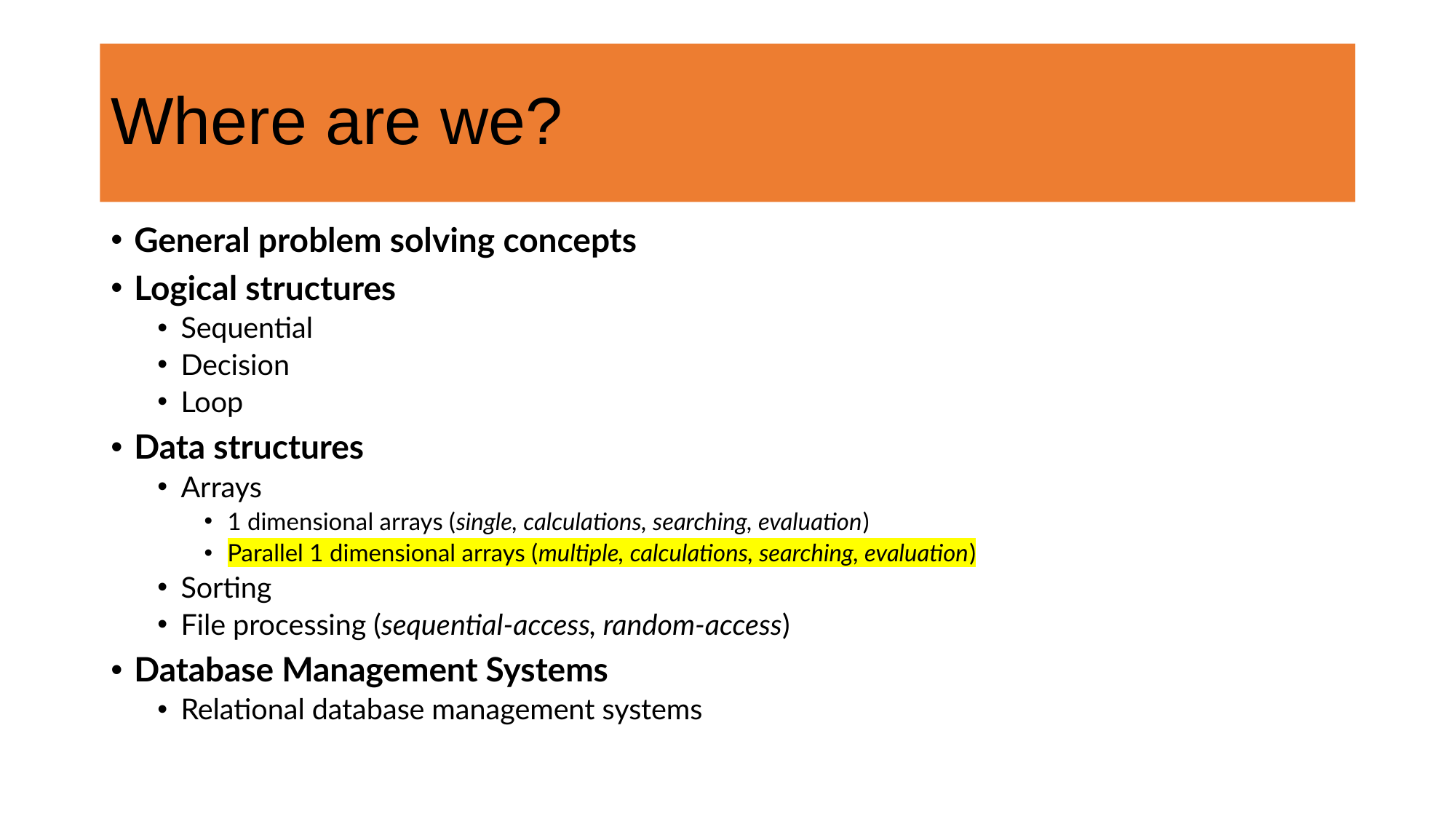

# Where are we?
General problem solving concepts
Logical structures
Sequential
Decision
Loop
Data structures
Arrays
1 dimensional arrays (single, calculations, searching, evaluation)
Parallel 1 dimensional arrays (multiple, calculations, searching, evaluation)
Sorting
File processing (sequential-access, random-access)
Database Management Systems
Relational database management systems